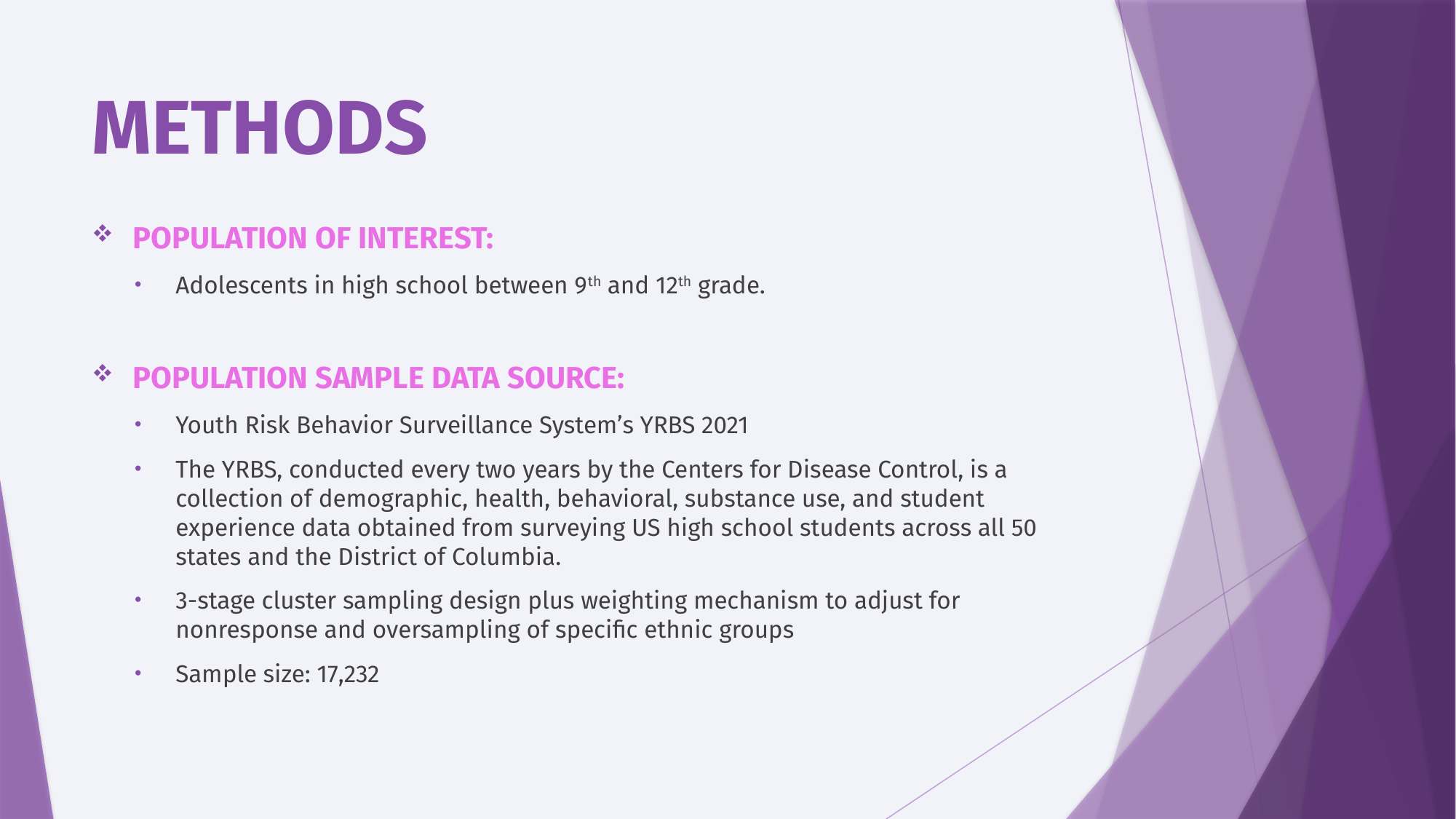

# METHODS
POPULATION OF INTEREST:
Adolescents in high school between 9th and 12th grade.

POPULATION SAMPLE DATA SOURCE:
Youth Risk Behavior Surveillance System’s YRBS 2021
The YRBS, conducted every two years by the Centers for Disease Control, is a collection of demographic, health, behavioral, substance use, and student experience data obtained from surveying US high school students across all 50 states and the District of Columbia.
3-stage cluster sampling design plus weighting mechanism to adjust for nonresponse and oversampling of specific ethnic groups
Sample size: 17,232